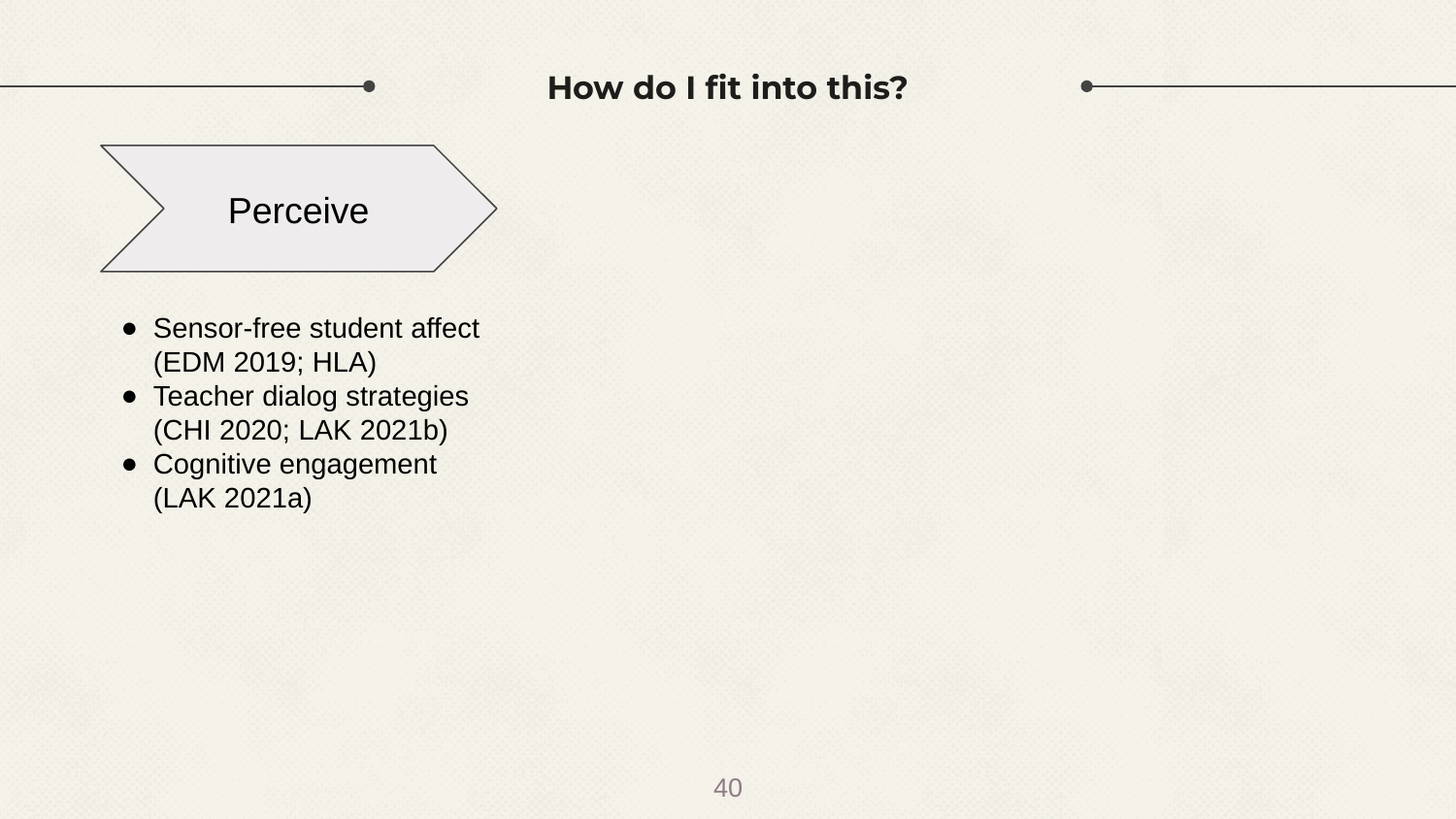

# How do I fit into this?
Perceive
Sensor-free student affect (EDM 2019; HLA)
Teacher dialog strategies (CHI 2020; LAK 2021b)
Cognitive engagement (LAK 2021a)
40